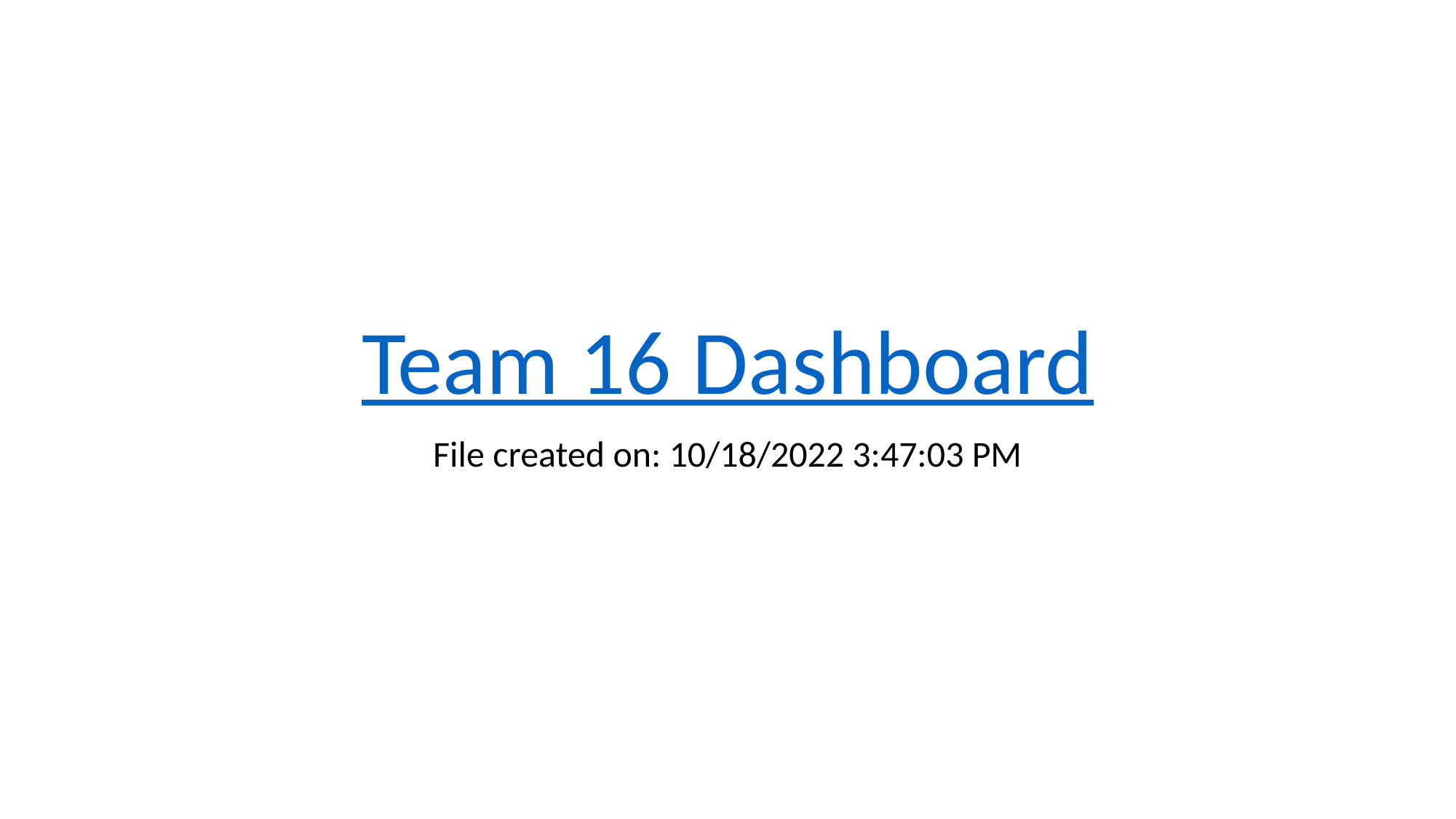

# Team 16 Dashboard
File created on: 10/18/2022 3:47:03 PM